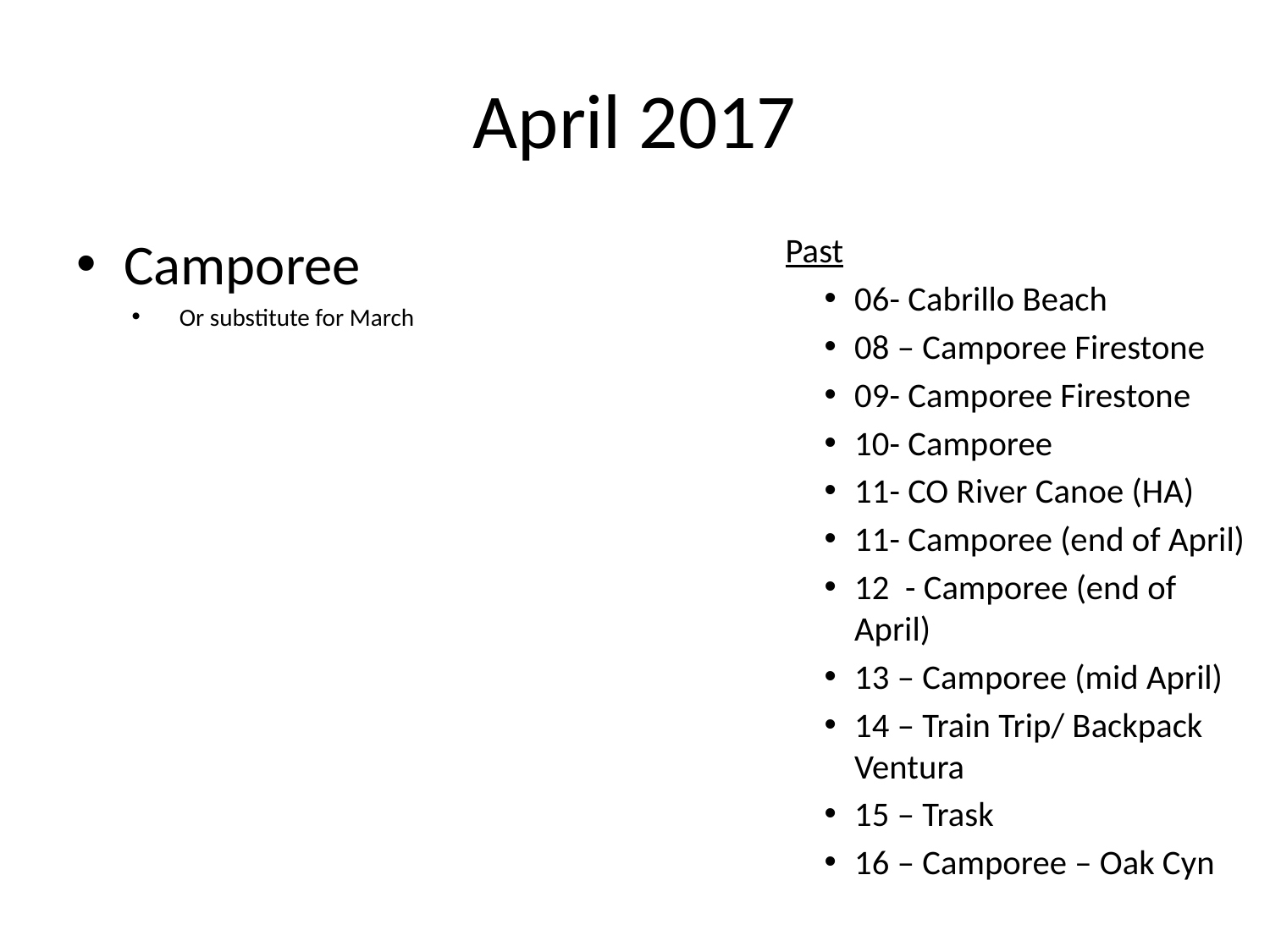

# April 2017
Camporee
Or substitute for March

Past
06- Cabrillo Beach
08 – Camporee Firestone
09- Camporee Firestone
10- Camporee
11- CO River Canoe (HA)
11- Camporee (end of April)
12  - Camporee (end of April)
13 – Camporee (mid April)
14 – Train Trip/ Backpack Ventura
15 – Trask
16 – Camporee – Oak Cyn